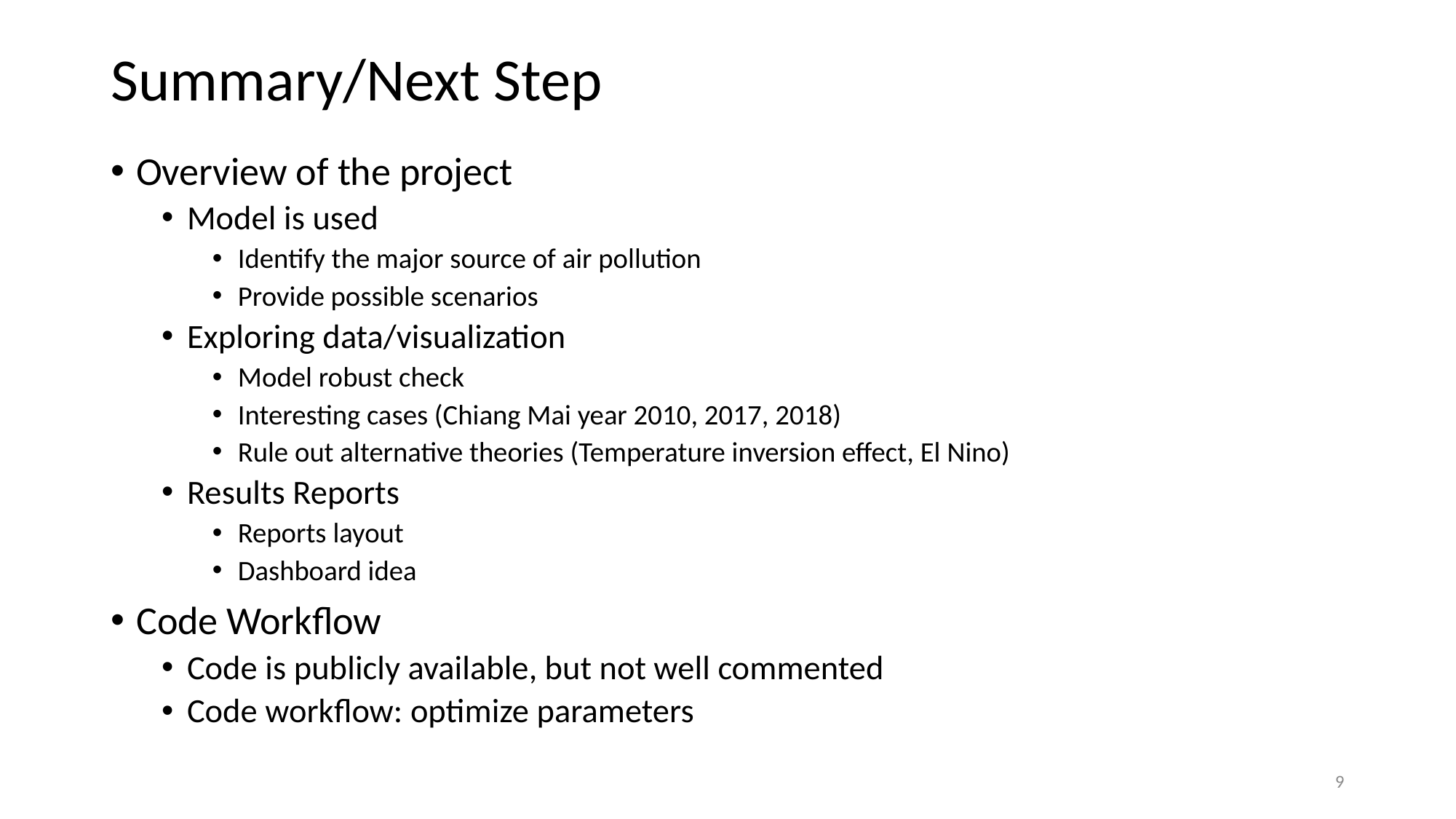

# Summary/Next Step
Overview of the project
Model is used
Identify the major source of air pollution
Provide possible scenarios
Exploring data/visualization
Model robust check
Interesting cases (Chiang Mai year 2010, 2017, 2018)
Rule out alternative theories (Temperature inversion effect, El Nino)
Results Reports
Reports layout
Dashboard idea
Code Workflow
Code is publicly available, but not well commented
Code workflow: optimize parameters
9